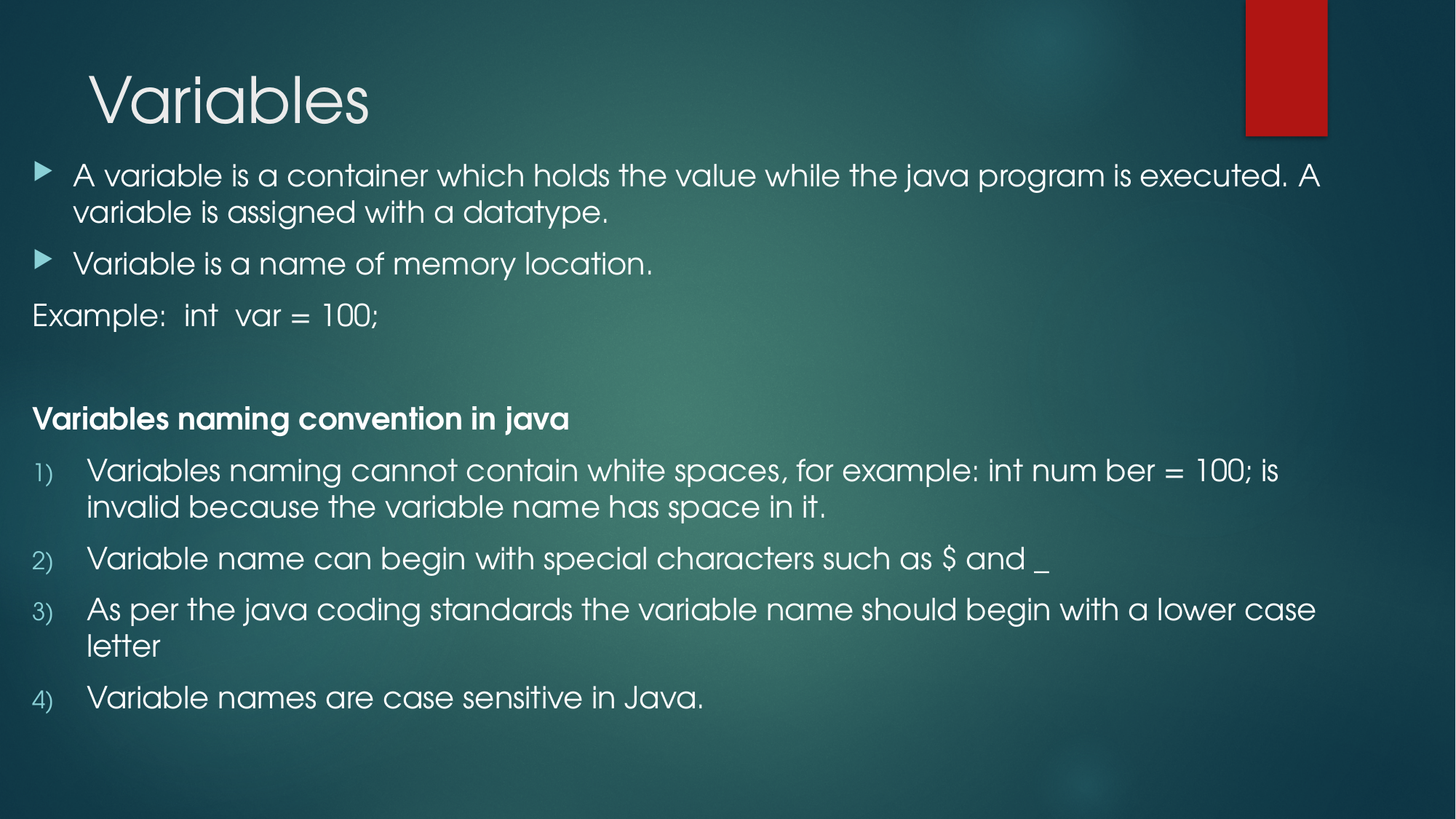

# Variables
A variable is a container which holds the value while the java program is executed. A variable is assigned with a datatype.
Variable is a name of memory location.
Example:  int  var = 100;

Variables naming convention in java
Variables naming cannot contain white spaces, for example: int num ber = 100; is invalid because the variable name has space in it.
Variable name can begin with special characters such as $ and _
As per the java coding standards the variable name should begin with a lower case letter
Variable names are case sensitive in Java.